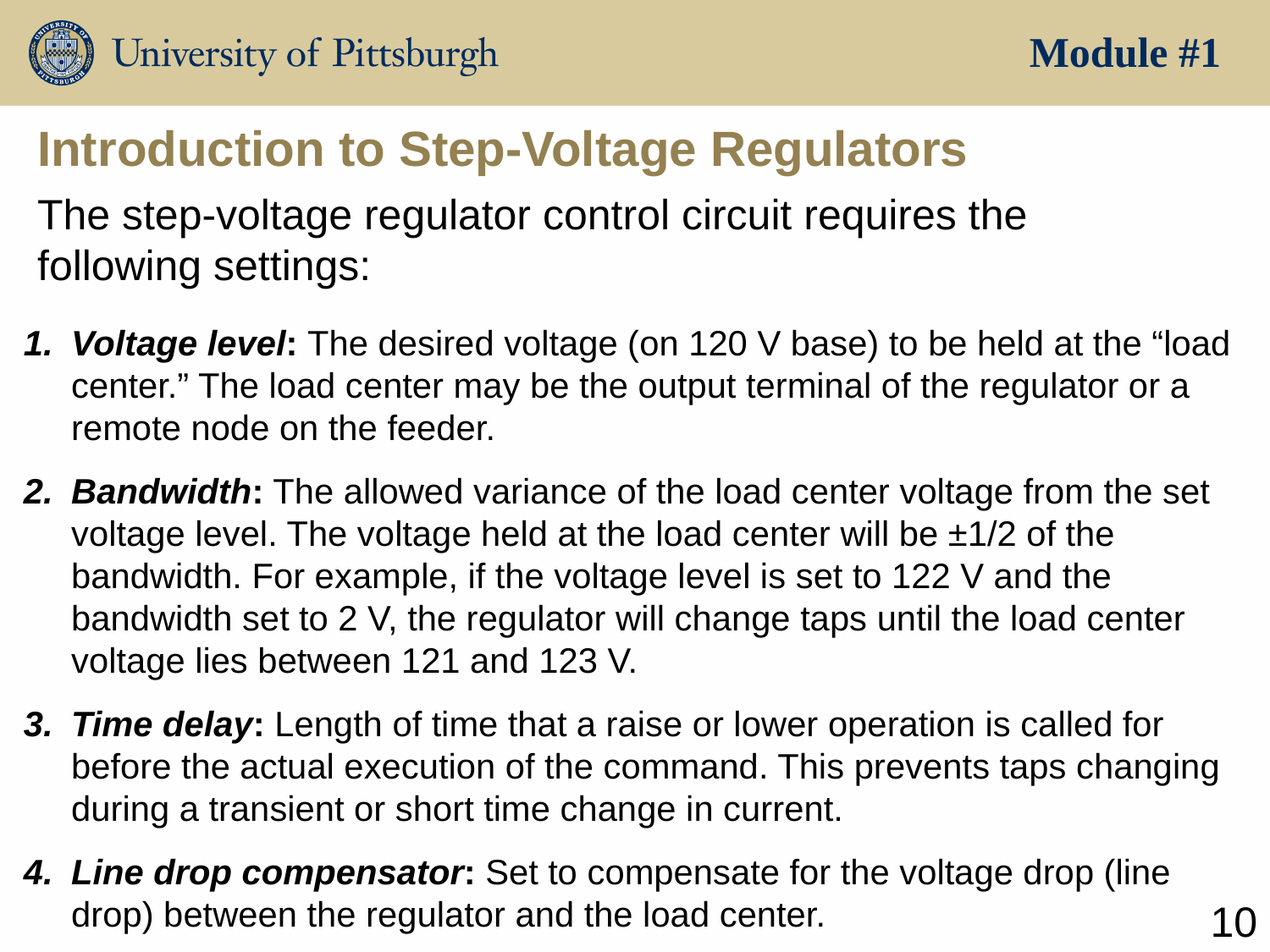

Module #1
# Introduction to Step-Voltage Regulators
The step-voltage regulator control circuit requires the following settings:
Voltage level: The desired voltage (on 120 V base) to be held at the “load center.” The load center may be the output terminal of the regulator or a remote node on the feeder.
Bandwidth: The allowed variance of the load center voltage from the set voltage level. The voltage held at the load center will be ±1/2 of the bandwidth. For example, if the voltage level is set to 122 V and the bandwidth set to 2 V, the regulator will change taps until the load center voltage lies between 121 and 123 V.
Time delay: Length of time that a raise or lower operation is called for before the actual execution of the command. This prevents taps changing during a transient or short time change in current.
Line drop compensator: Set to compensate for the voltage drop (line drop) between the regulator and the load center.

10